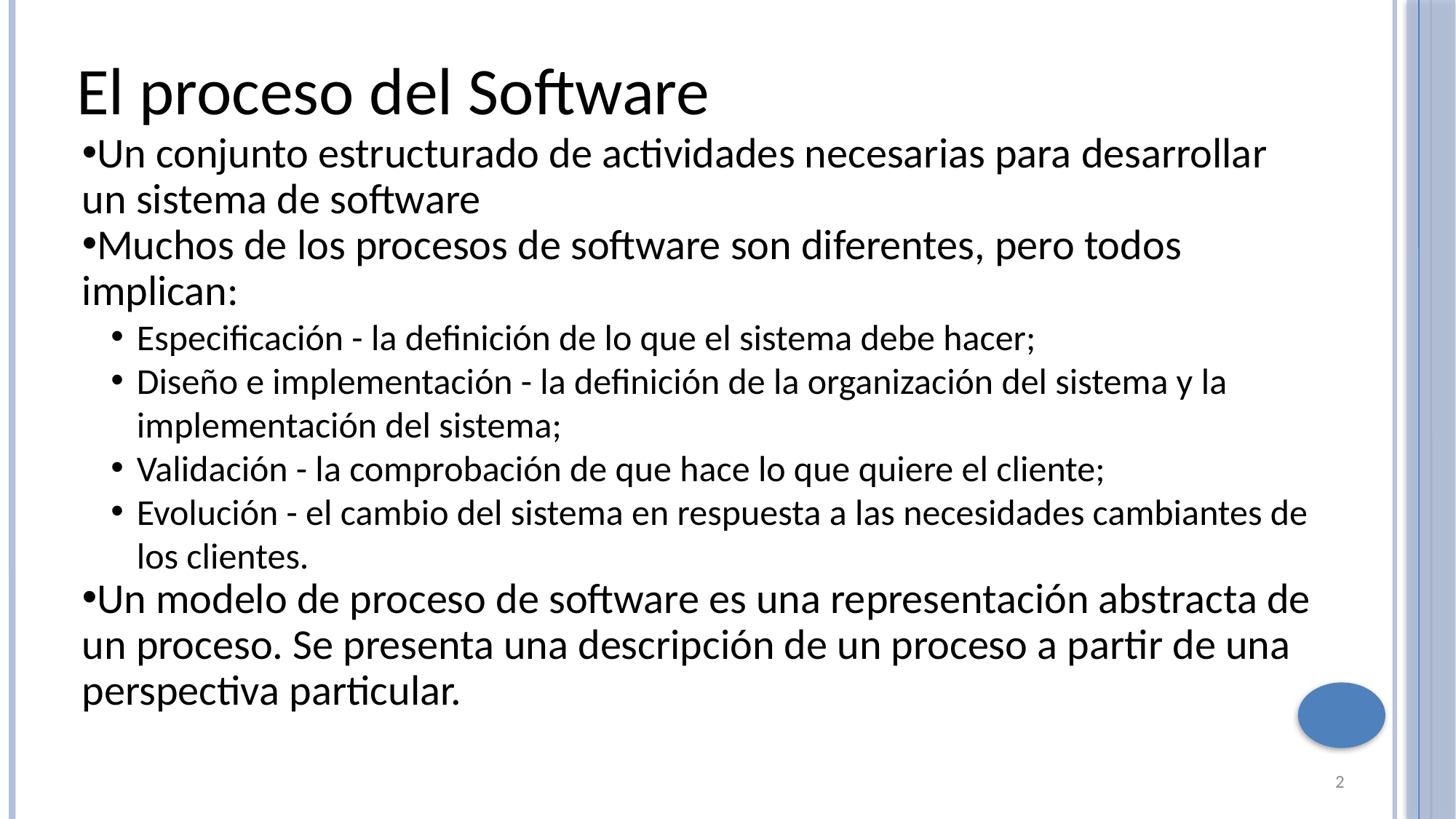

El proceso del Software
Un conjunto estructurado de actividades necesarias para desarrollar un sistema de software
Muchos de los procesos de software son diferentes, pero todos implican:
Especificación - la definición de lo que el sistema debe hacer;
Diseño e implementación - la definición de la organización del sistema y la implementación del sistema;
Validación - la comprobación de que hace lo que quiere el cliente;
Evolución - el cambio del sistema en respuesta a las necesidades cambiantes de los clientes.
Un modelo de proceso de software es una representación abstracta de un proceso. Se presenta una descripción de un proceso a partir de una perspectiva particular.
2